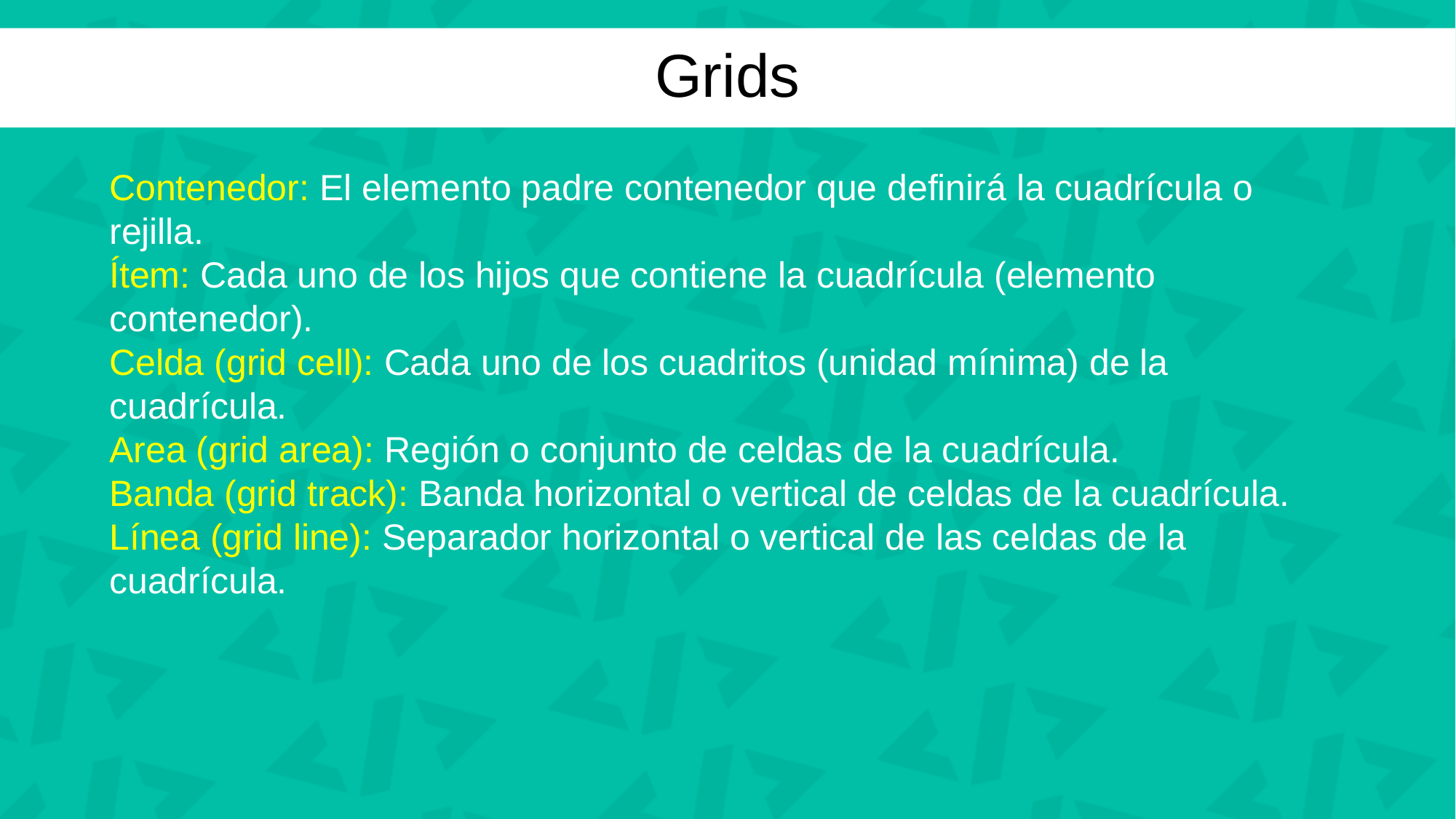

Grids
Contenedor: El elemento padre contenedor que definirá la cuadrícula o rejilla.
Ítem: Cada uno de los hijos que contiene la cuadrícula (elemento contenedor).
Celda (grid cell): Cada uno de los cuadritos (unidad mínima) de la cuadrícula.
Area (grid area): Región o conjunto de celdas de la cuadrícula.
Banda (grid track): Banda horizontal o vertical de celdas de la cuadrícula.
Línea (grid line): Separador horizontal o vertical de las celdas de la cuadrícula.